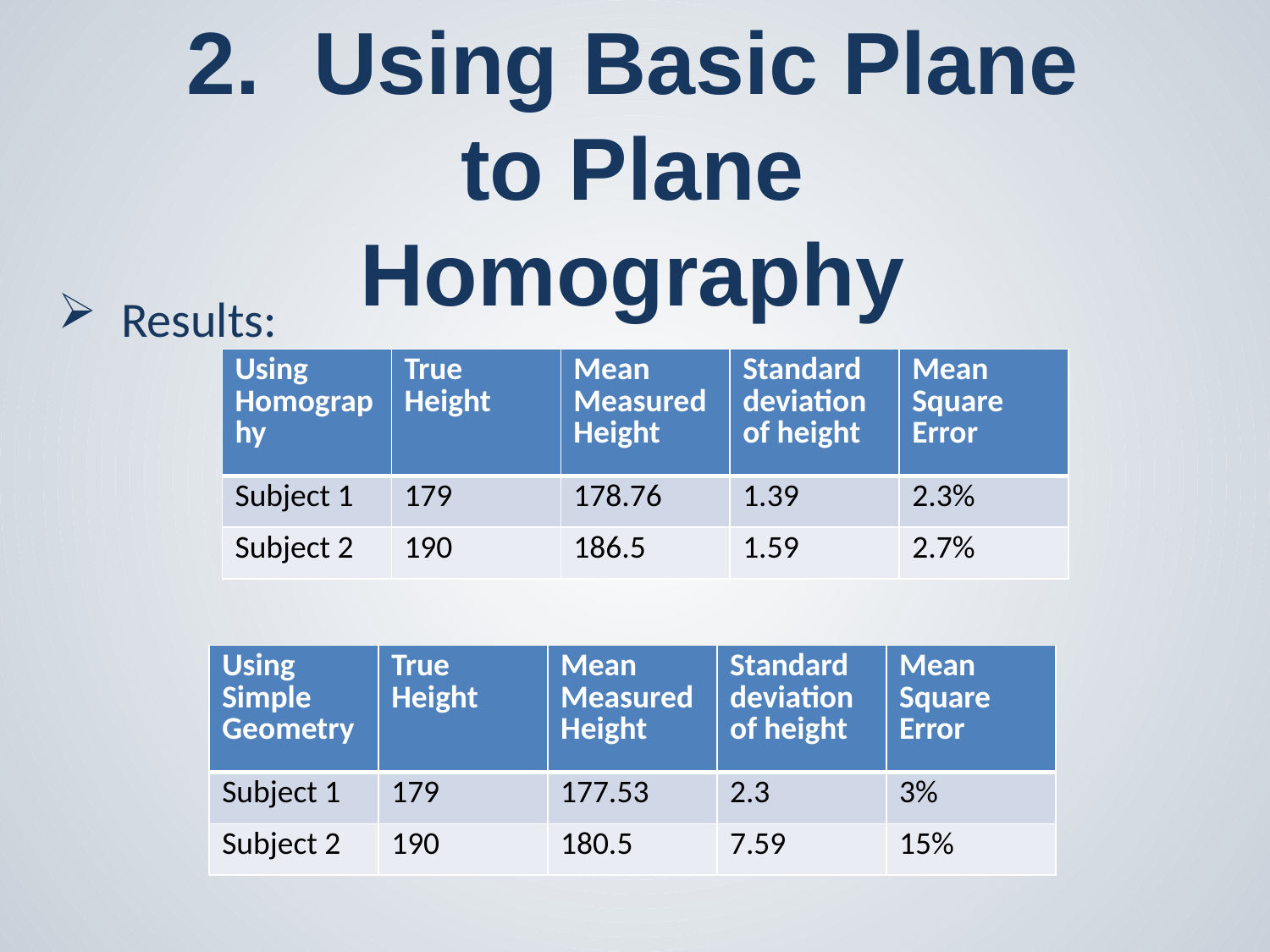

Using Basic Plane
to Plane Homography
Results:

| Using Homography | True Height | Mean Measured Height | Standard deviation of height | Mean Square Error |
| --- | --- | --- | --- | --- |
| Subject 1 | 179 | 178.76 | 1.39 | 2.3% |
| Subject 2 | 190 | 186.5 | 1.59 | 2.7% |
| Using Simple Geometry | True Height | Mean Measured Height | Standard deviation of height | Mean Square Error |
| --- | --- | --- | --- | --- |
| Subject 1 | 179 | 177.53 | 2.3 | 3% |
| Subject 2 | 190 | 180.5 | 7.59 | 15% |